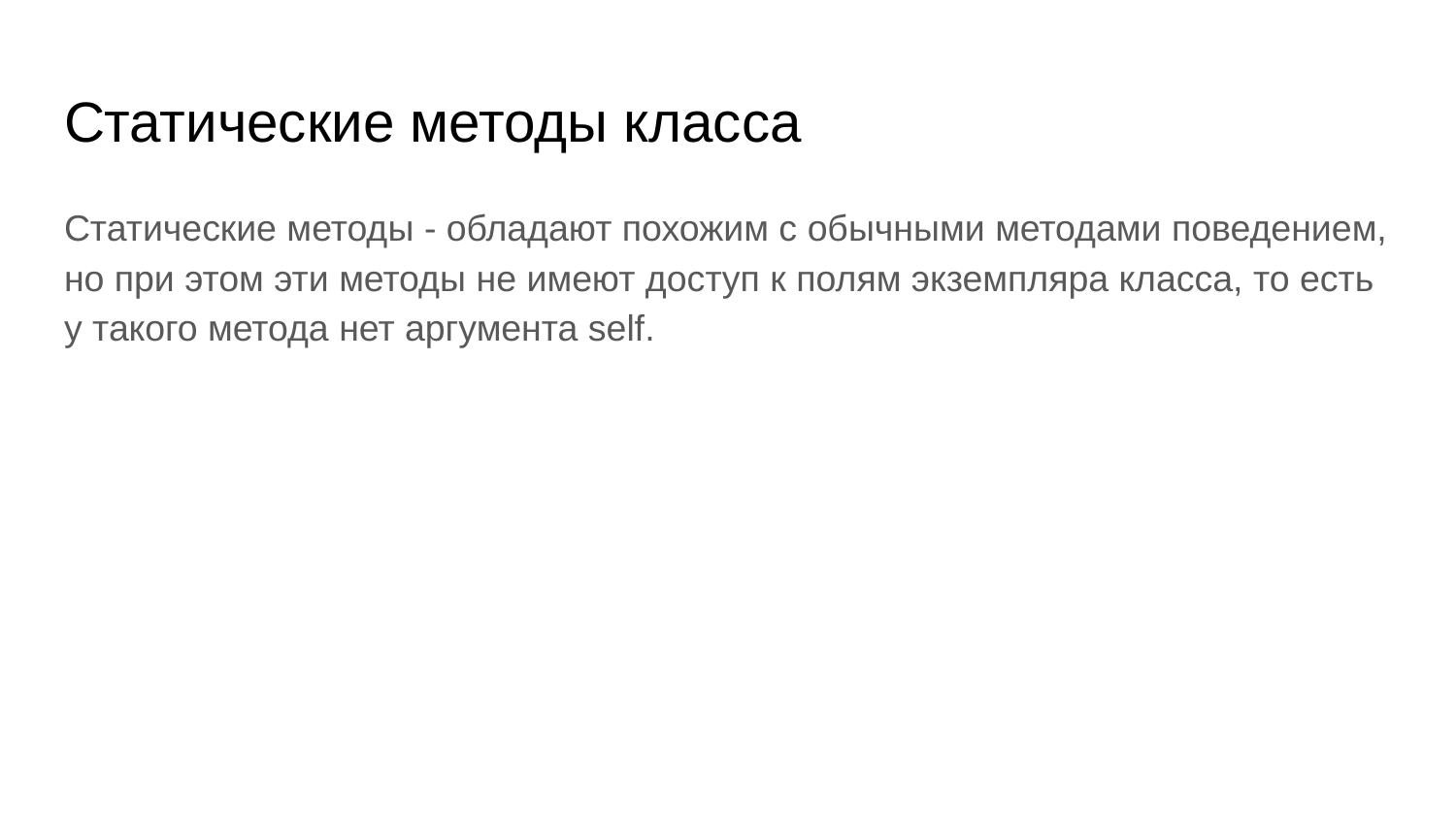

# Статические методы класса
Статические методы - обладают похожим с обычными методами поведением, но при этом эти методы не имеют доступ к полям экземпляра класса, то есть у такого метода нет аргумента self.